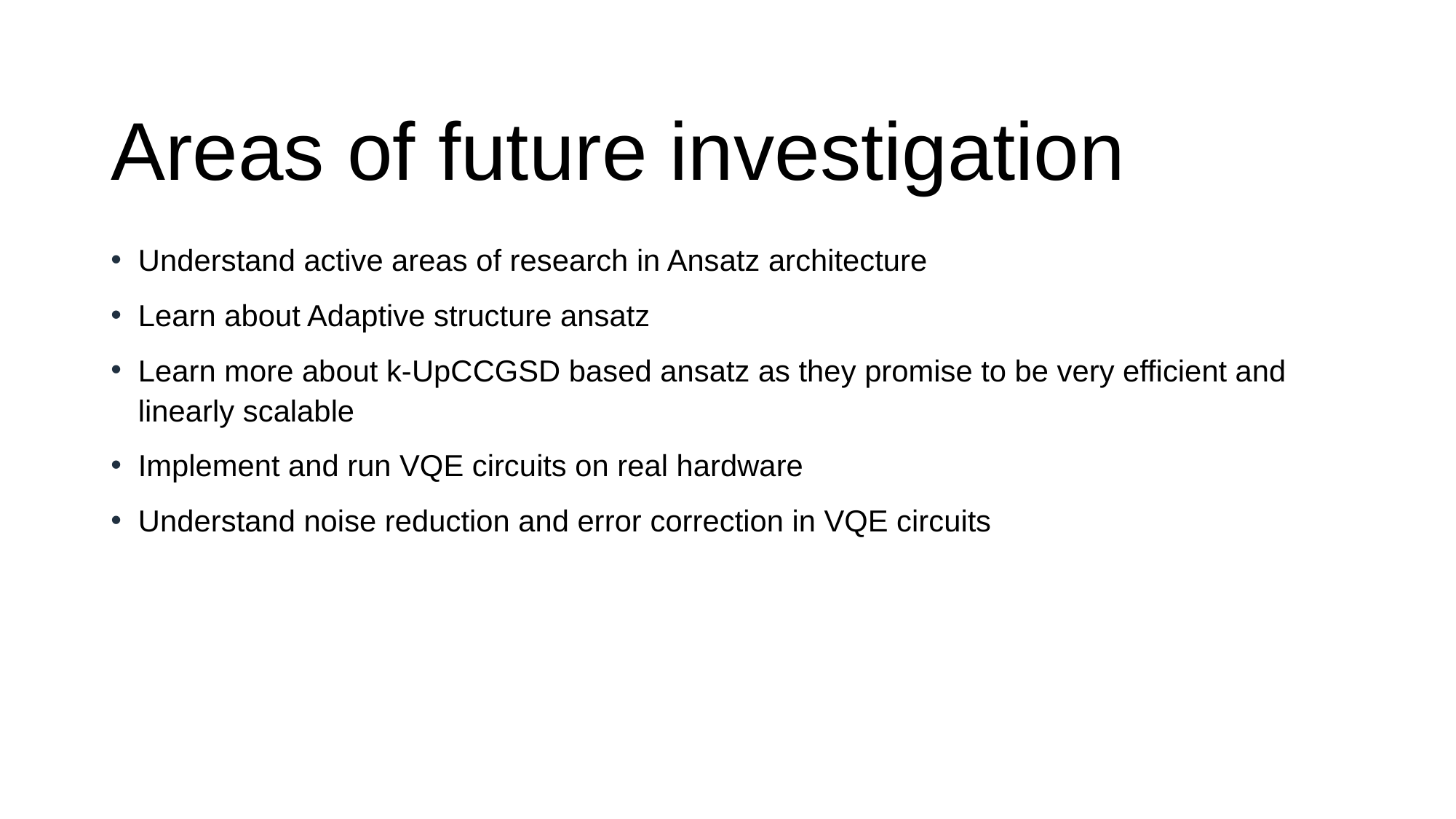

# Areas of future investigation
Understand active areas of research in Ansatz architecture
Learn about Adaptive structure ansatz
Learn more about k-UpCCGSD based ansatz as they promise to be very efficient and linearly scalable
Implement and run VQE circuits on real hardware
Understand noise reduction and error correction in VQE circuits